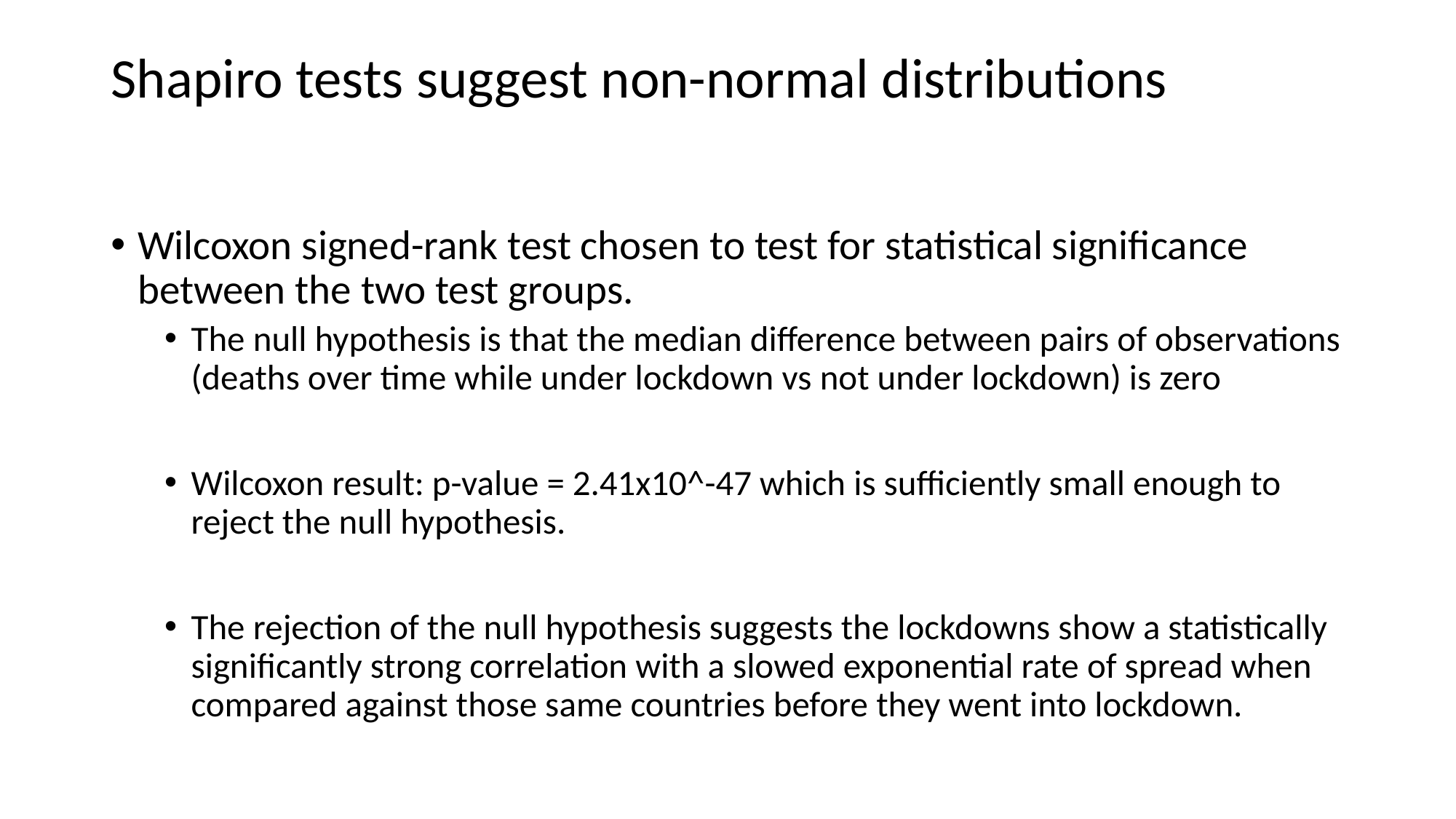

# Shapiro tests suggest non-normal distributions
Wilcoxon signed-rank test chosen to test for statistical significance between the two test groups.
The null hypothesis is that the median difference between pairs of observations (deaths over time while under lockdown vs not under lockdown) is zero

Wilcoxon result: p-value = 2.41x10^-47 which is sufficiently small enough to reject the null hypothesis.

The rejection of the null hypothesis suggests the lockdowns show a statistically significantly strong correlation with a slowed exponential rate of spread when compared against those same countries before they went into lockdown.